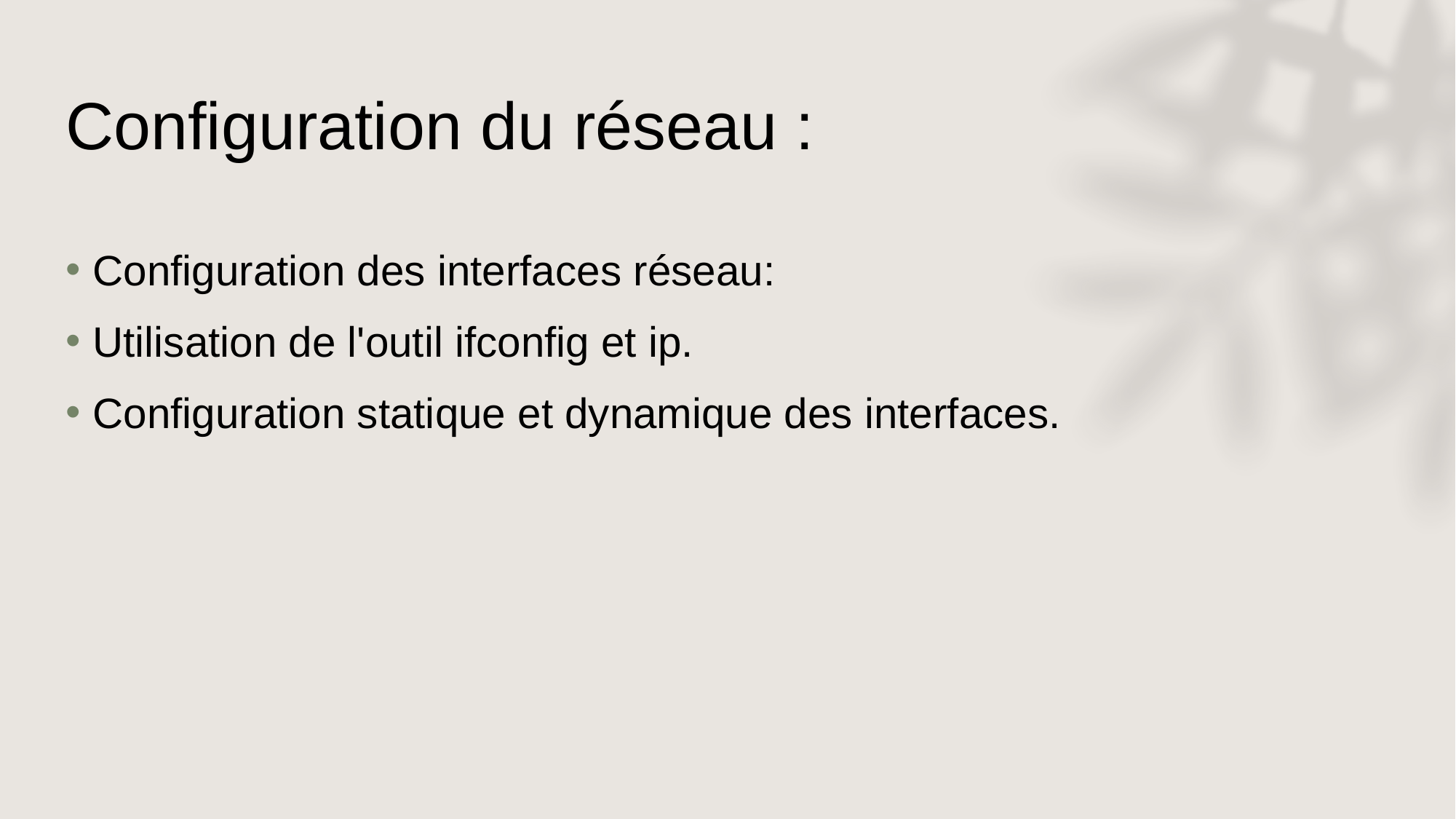

# Configuration du réseau :
Configuration des interfaces réseau:
Utilisation de l'outil ifconfig et ip.
Configuration statique et dynamique des interfaces.